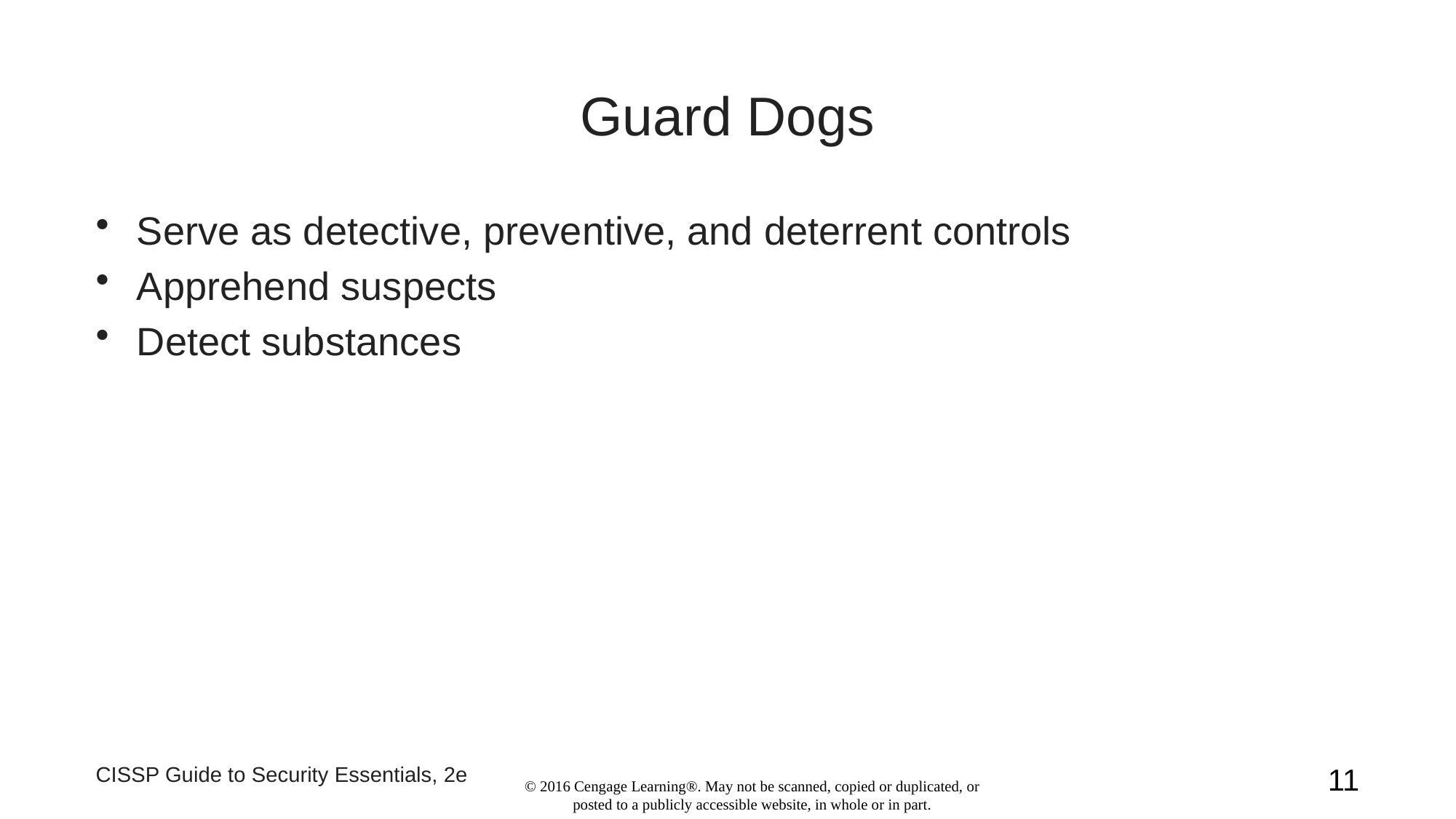

# Guard Dogs
Serve as detective, preventive, and deterrent controls
Apprehend suspects
Detect substances
CISSP Guide to Security Essentials, 2e
11
© 2016 Cengage Learning®. May not be scanned, copied or duplicated, or posted to a publicly accessible website, in whole or in part.